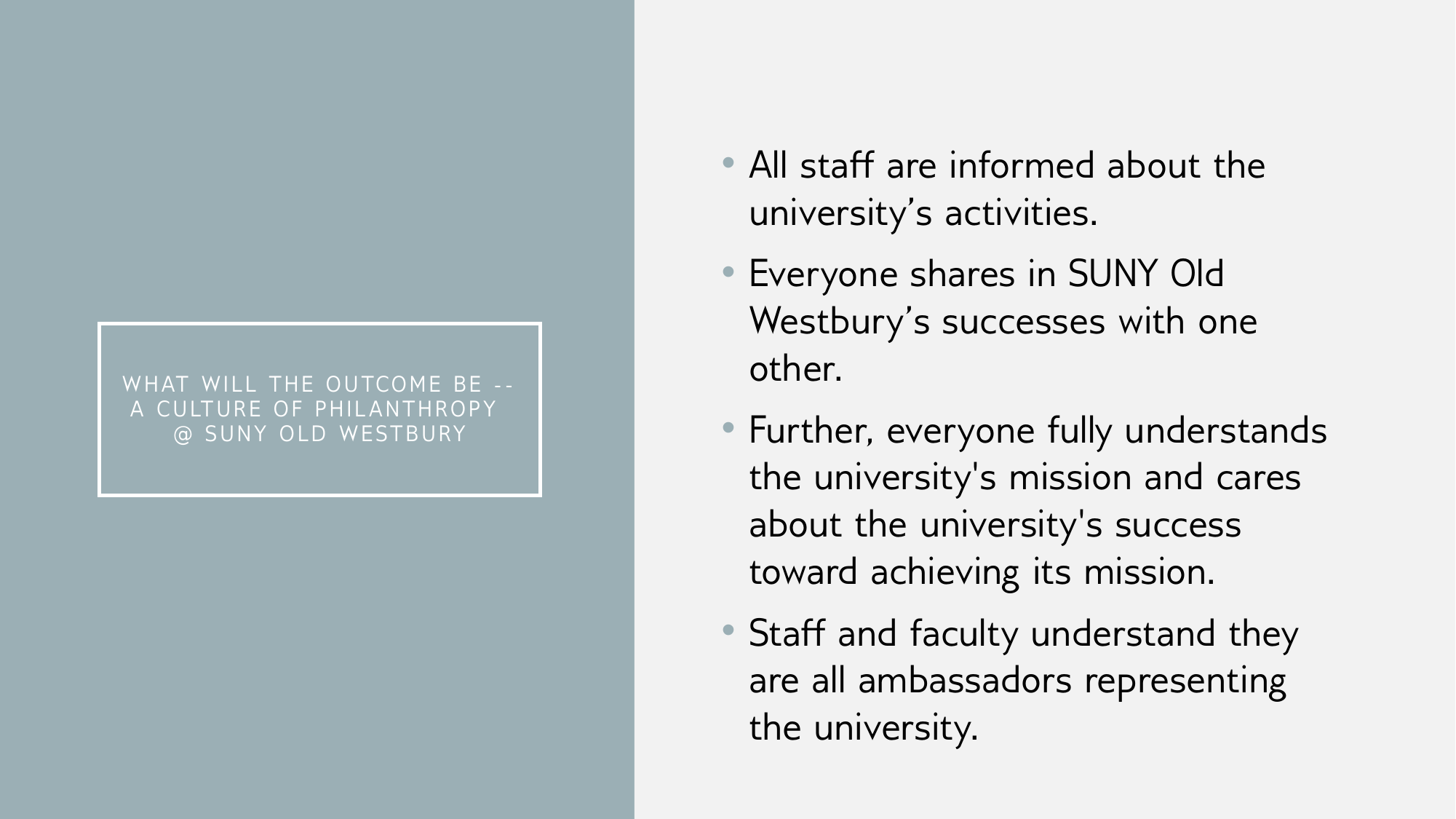

All staff are informed about the university’s activities.
Everyone shares in SUNY Old Westbury’s successes with one other.
Further, everyone fully understands the university's mission and cares about the university's success toward achieving its mission.
Staff and faculty understand they are all ambassadors representing the university.

# WHat will the Outcome BE -- a culture of philanthropy @ suny old westbury